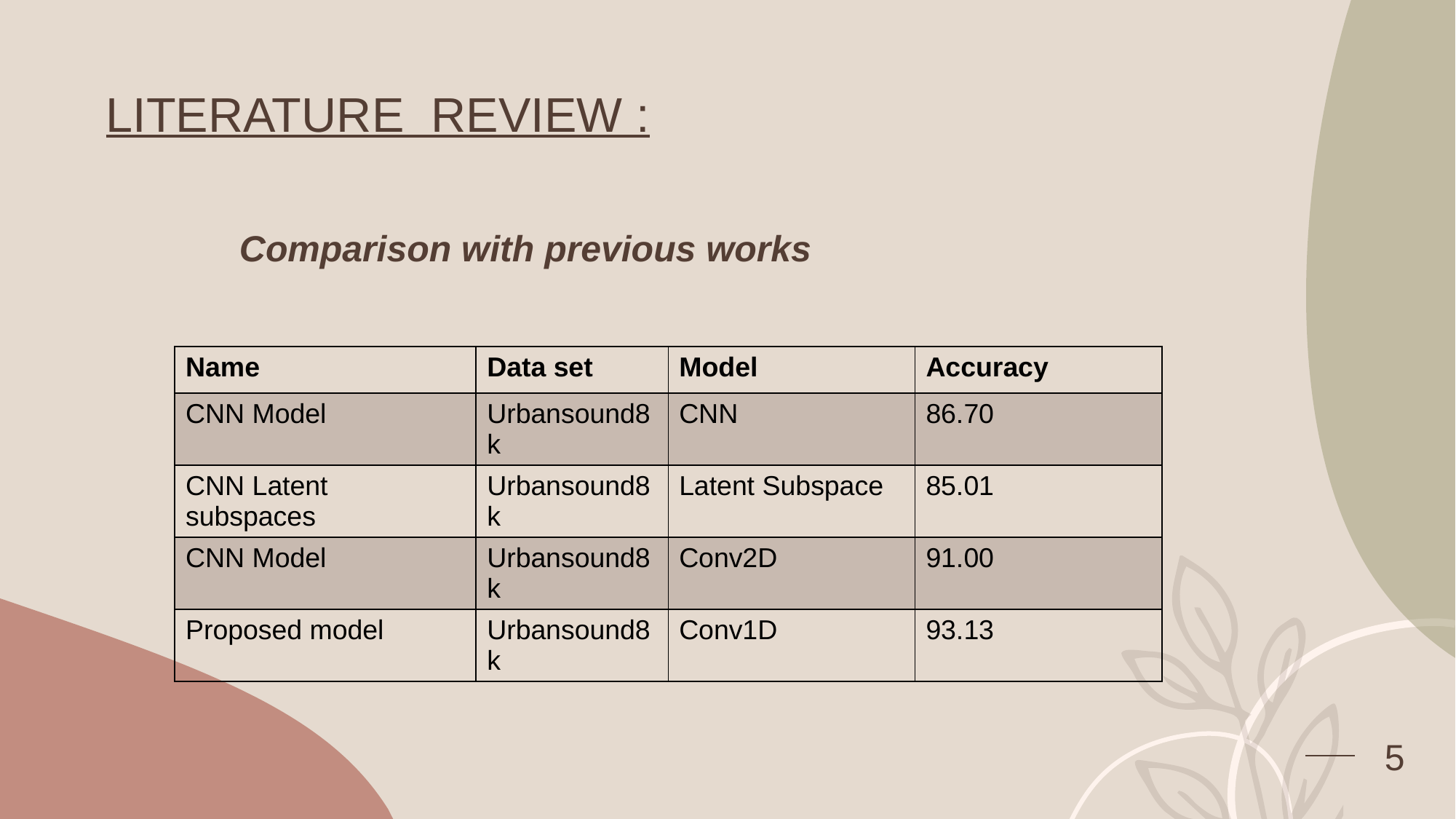

# LITERATURE  REVIEW :
Comparison with previous works
| Name | Data set | Model | Accuracy |
| --- | --- | --- | --- |
| CNN Model | Urbansound8k | CNN | 86.70 |
| CNN Latent subspaces | Urbansound8k | Latent Subspace | 85.01 |
| CNN Model | Urbansound8k | Conv2D | 91.00 |
| Proposed model | Urbansound8k | Conv1D | 93.13 |
5